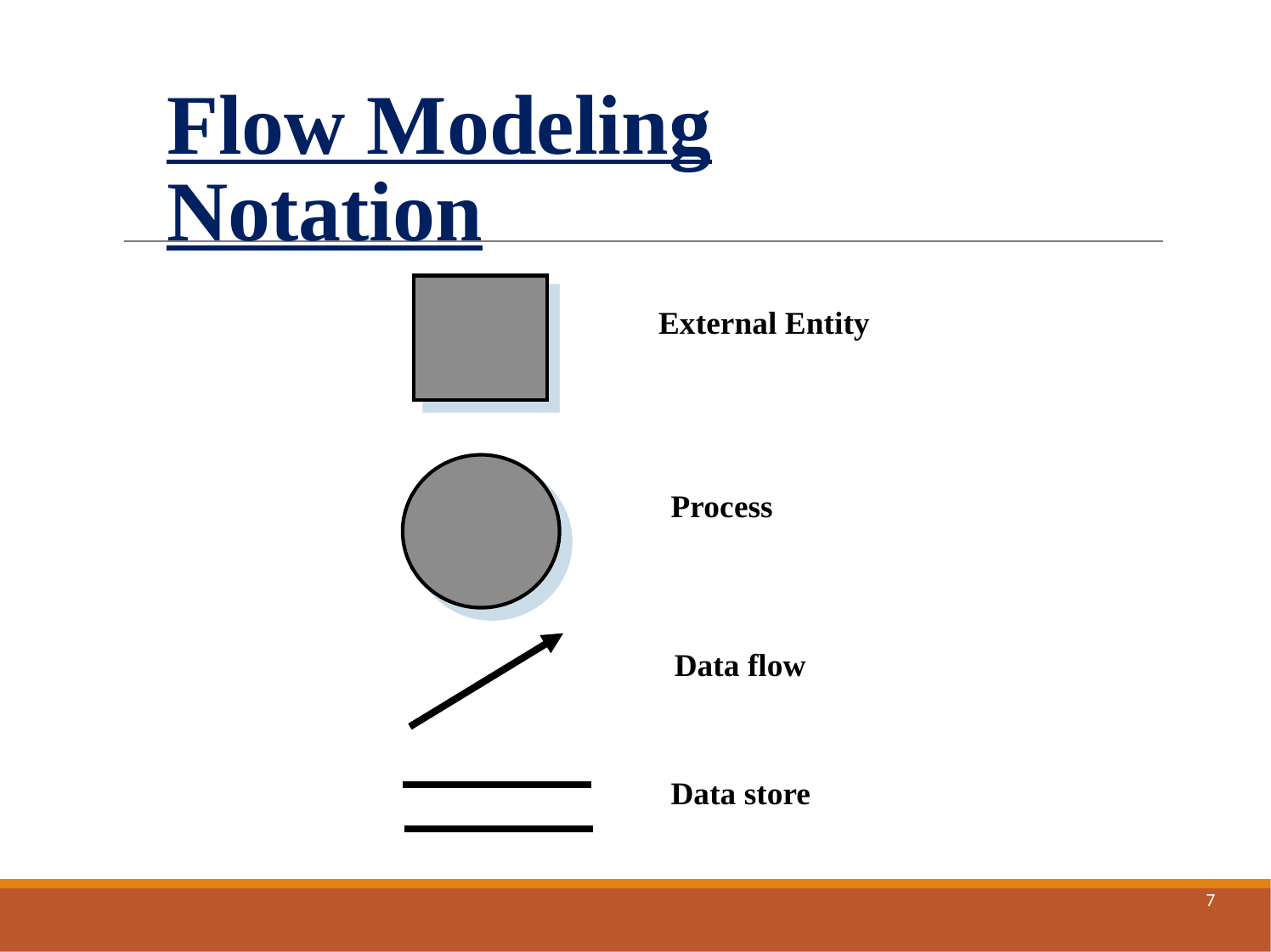

# Flow Modeling Notation

External Entity

Process
Data flow
Data store
7